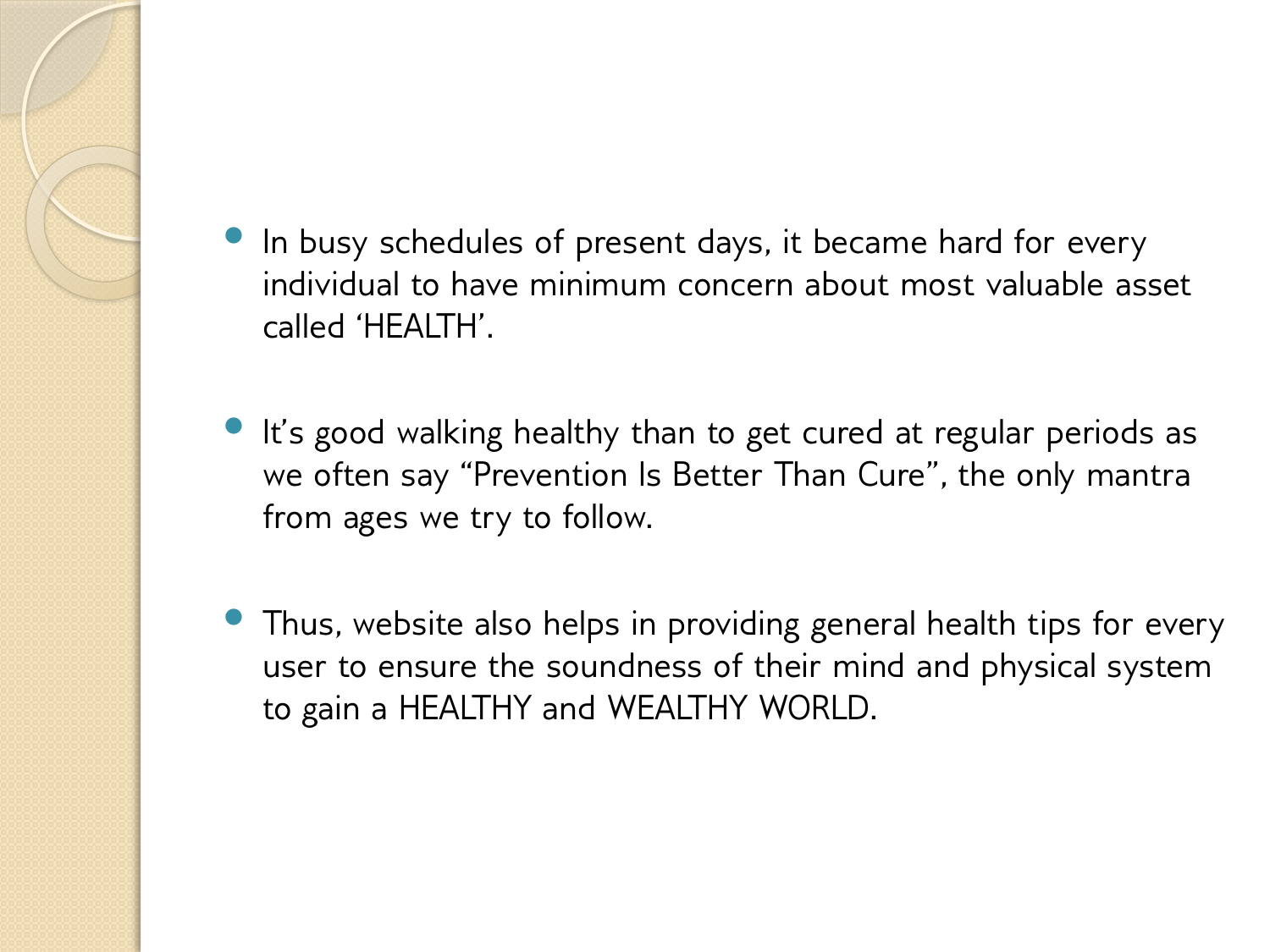

In busy schedules of present days, it became hard for every individual to have minimum concern about most valuable asset called ‘HEALTH’.

It’s good walking healthy than to get cured at regular periods as we often say “Prevention Is Better Than Cure”, the only mantra from ages we try to follow.

Thus, website also helps in providing general health tips for every user to ensure the soundness of their mind and physical system to gain a HEALTHY and WEALTHY WORLD.